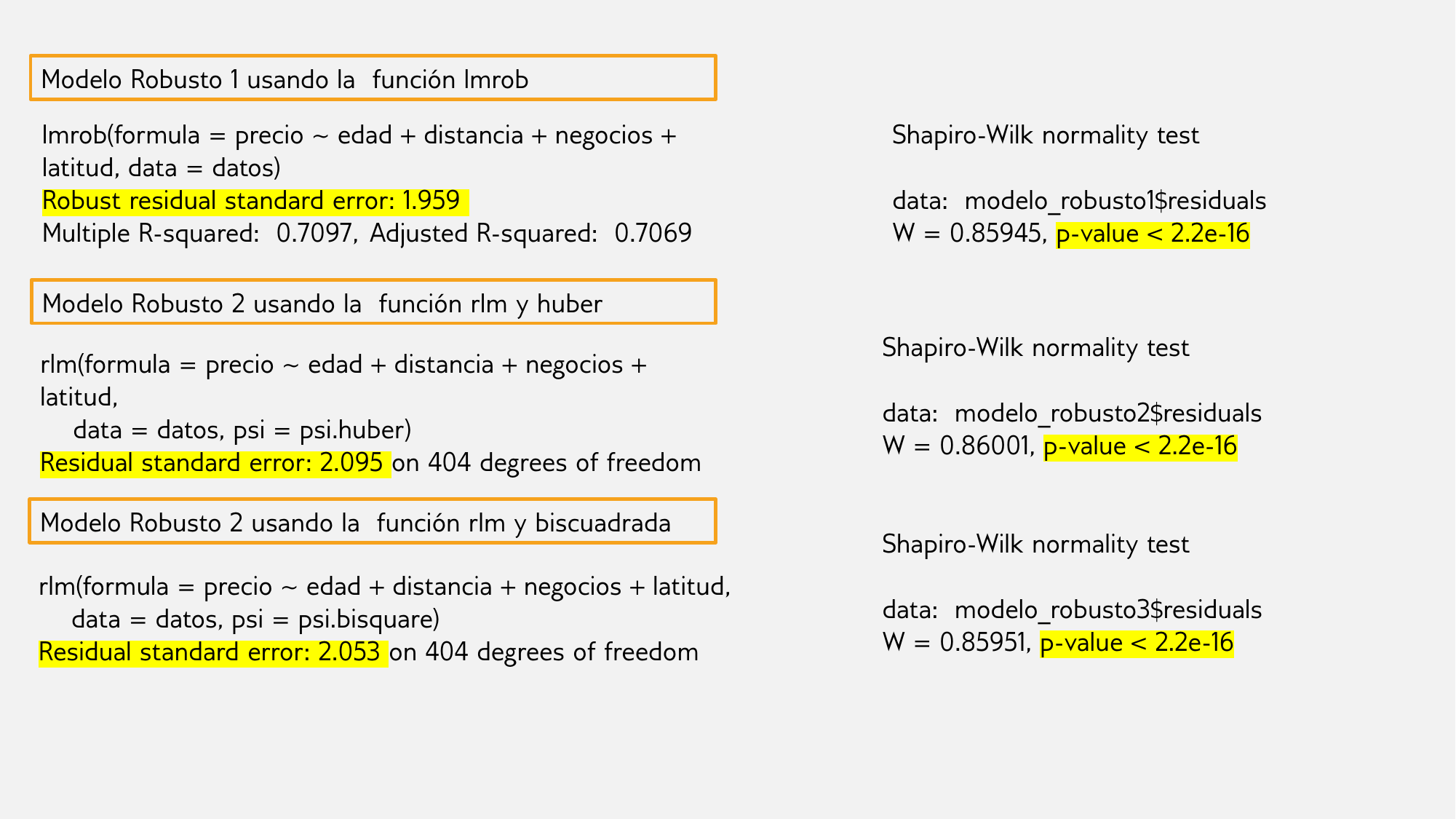

Modelo Robusto 1 usando la  función lmrob
lmrob(formula = precio ~ edad + distancia + negocios + latitud, data = datos)
Robust residual standard error: 1.959
Multiple R-squared:  0.7097,	Adjusted R-squared:  0.7069
Shapiro-Wilk normality test

data:  modelo_robusto1$residuals
W = 0.85945, p-value < 2.2e-16
Modelo Robusto 2 usando la  función rlm y huber
Shapiro-Wilk normality test

data:  modelo_robusto2$residuals
W = 0.86001, p-value < 2.2e-16
rlm(formula = precio ~ edad + distancia + negocios + latitud,
    data = datos, psi = psi.huber)
Residual standard error: 2.095 on 404 degrees of freedom
Modelo Robusto 2 usando la  función rlm y biscuadrada
Shapiro-Wilk normality test

data:  modelo_robusto3$residuals
W = 0.85951, p-value < 2.2e-16
rlm(formula = precio ~ edad + distancia + negocios + latitud,
    data = datos, psi = psi.bisquare)
Residual standard error: 2.053 on 404 degrees of freedom